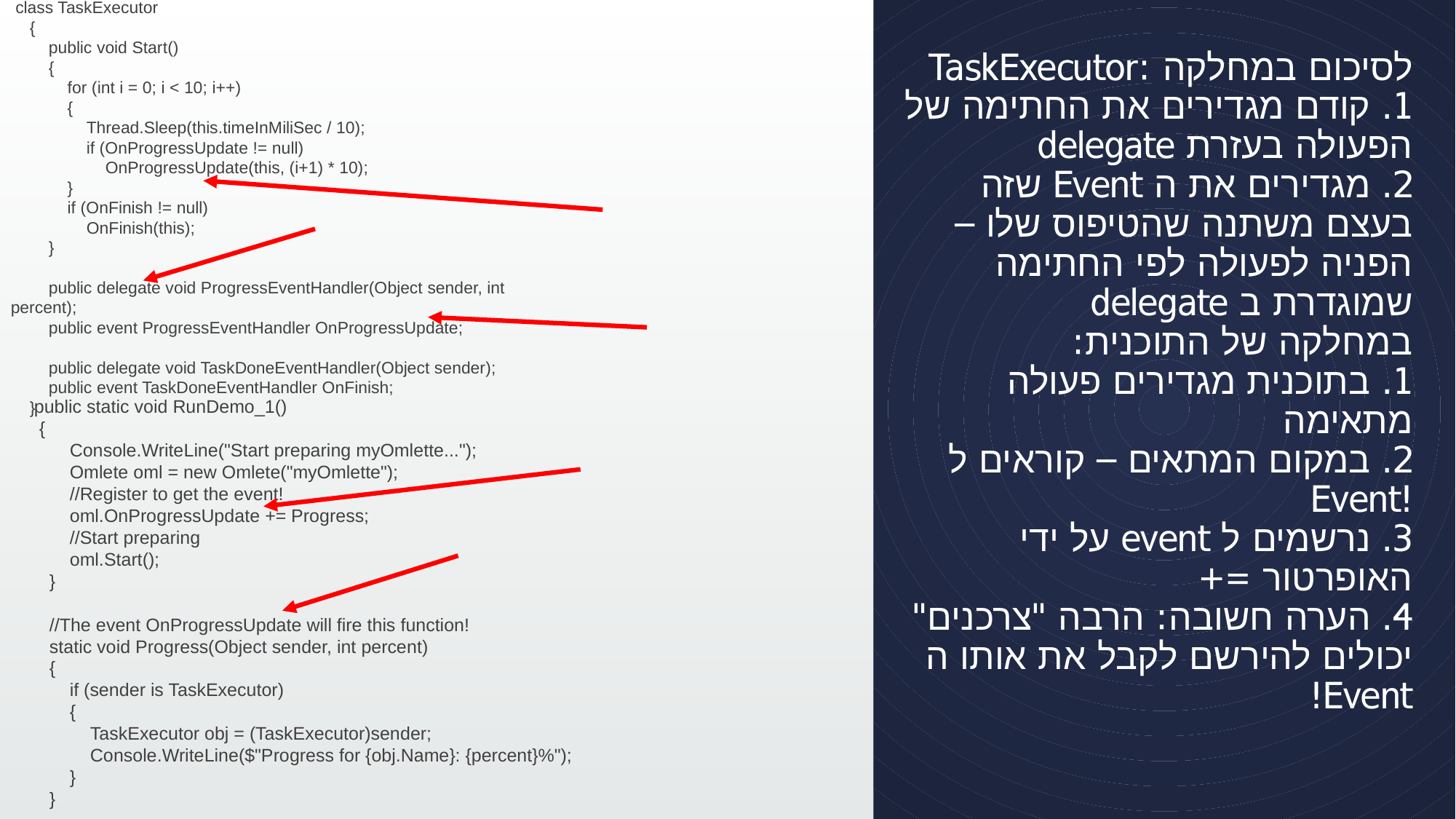

class TaskExecutor
    {
        public void Start()
        {
            for (int i = 0; i < 10; i++)
            {
                Thread.Sleep(this.timeInMiliSec / 10);
                if (OnProgressUpdate != null)
                    OnProgressUpdate(this, (i+1) * 10);
            }
            if (OnFinish != null)
                OnFinish(this);
        }

        public delegate void ProgressEventHandler(Object sender, int percent);
        public event ProgressEventHandler OnProgressUpdate;

        public delegate void TaskDoneEventHandler(Object sender);
        public event TaskDoneEventHandler OnFinish;
    }
# לסיכום במחלקה TaskExecutor: 1. קודם מגדירים את החתימה של הפעולה בעזרת delegate 2. מגדירים את ה Event שזה בעצם משתנה שהטיפוס שלו – הפניה לפעולה לפי החתימה שמוגדרת ב delegate במחלקה של התוכנית: 1. בתוכנית מגדירים פעולה מתאימה 2. במקום המתאים – קוראים ל Event! 3. נרשמים ל event על ידי האופרטור =+ 4. הערה חשובה: הרבה "צרכנים" יכולים להירשם לקבל את אותו ה Event!
     public static void RunDemo_1()
      {
            Console.WriteLine("Start preparing myOmlette...");
            Omlete oml = new Omlete("myOmlette");
            //Register to get the event!
            oml.OnProgressUpdate += Progress;
            //Start preparing
            oml.Start();
        }

        //The event OnProgressUpdate will fire this function!
        static void Progress(Object sender, int percent)
        {
            if (sender is TaskExecutor)
            {
                TaskExecutor obj = (TaskExecutor)sender;
                Console.WriteLine($"Progress for {obj.Name}: {percent}%");
            }
        }